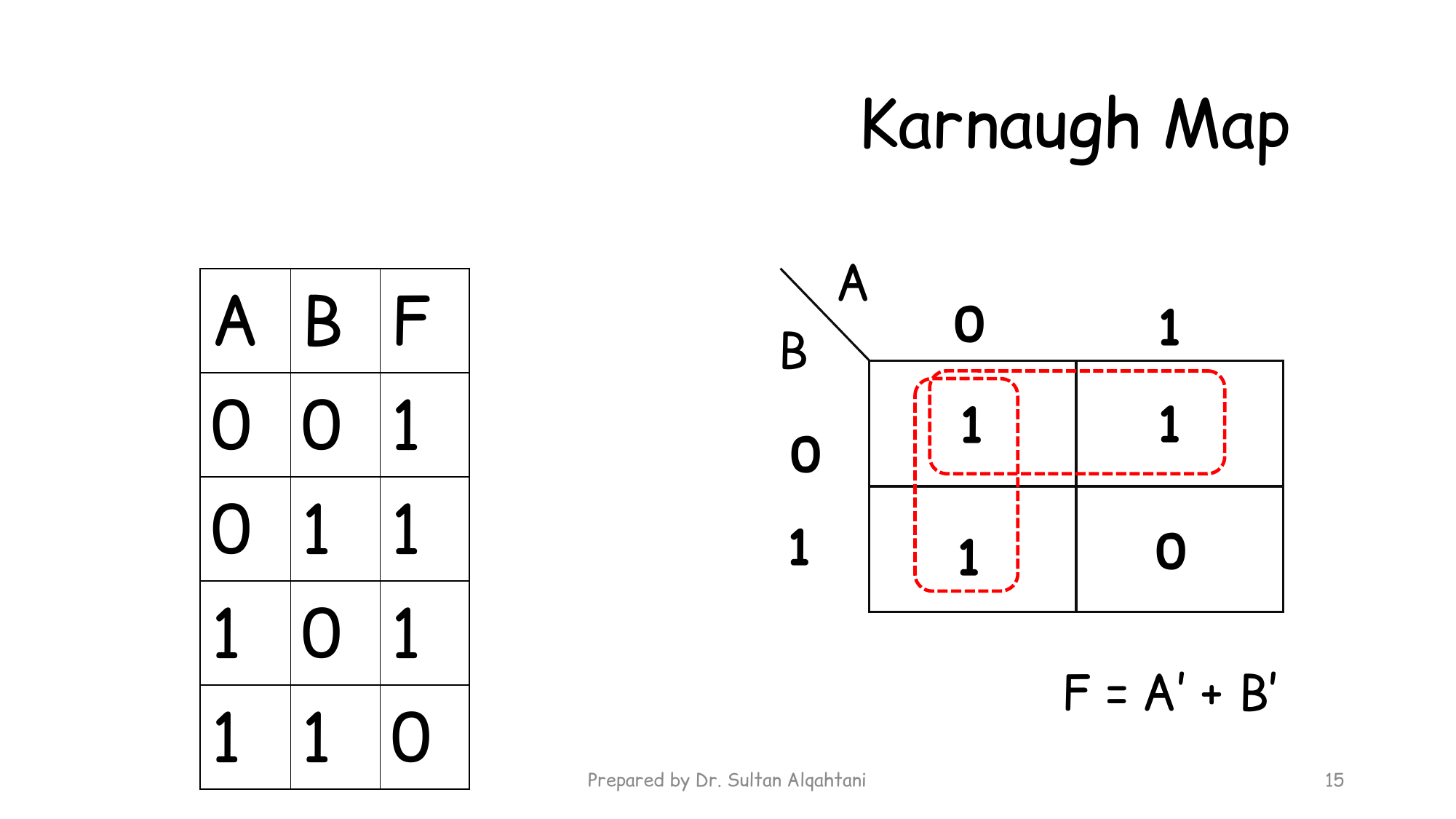

Karnaugh Map
A
| A | B | F |
| --- | --- | --- |
| 0 | 0 | 1 |
| 0 | 1 | 1 |
| 1 | 0 | 1 |
| 1 | 1 | 0 |

0
1
B

1
1
0
1
0
1
F =
A’ + B’
Prepared by Dr. Sultan Alqahtani
15